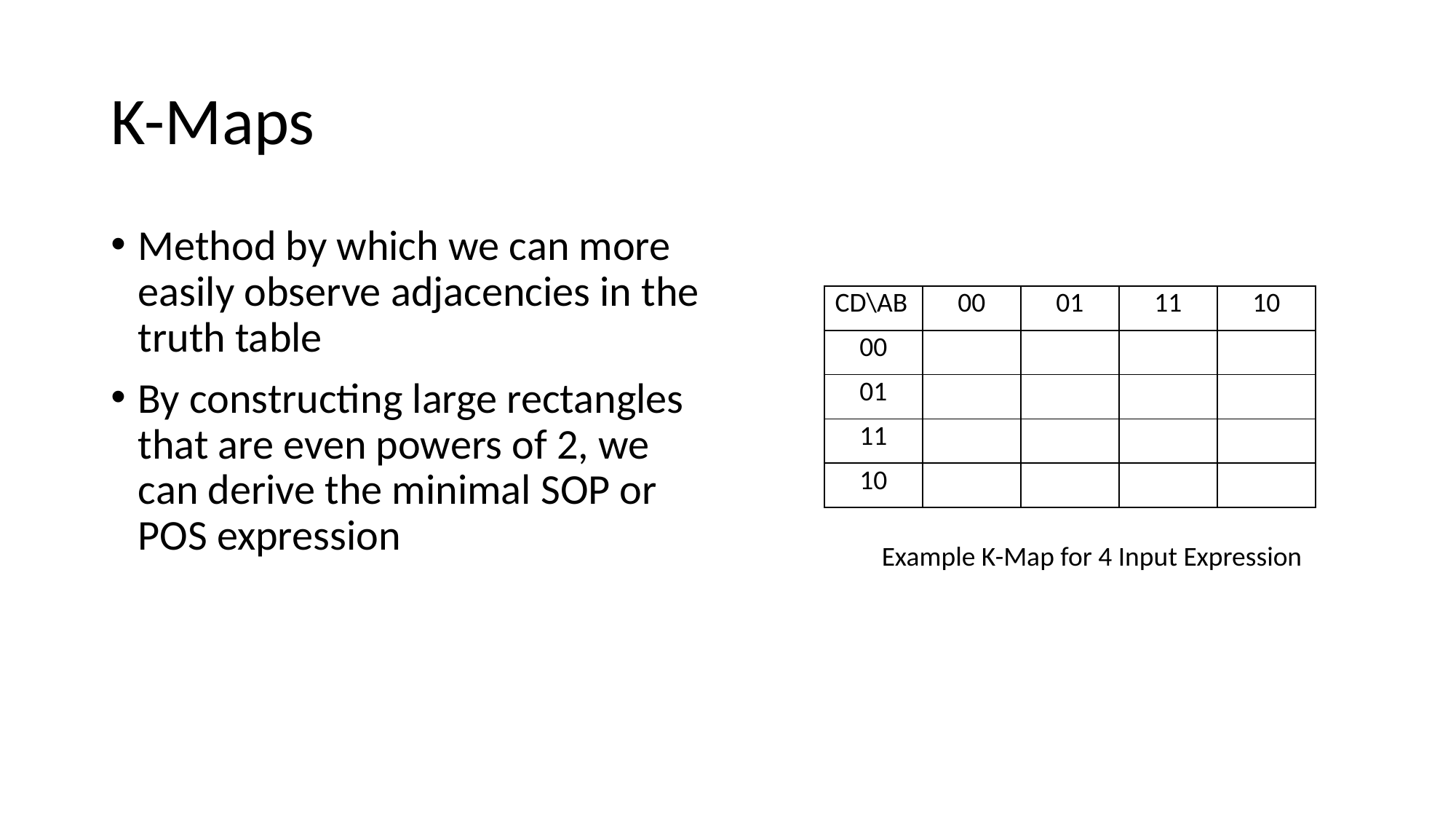

# K-Maps
Method by which we can more easily observe adjacencies in the truth table
By constructing large rectangles that are even powers of 2, we can derive the minimal SOP or POS expression
| CD\AB | 00 | 01 | 11 | 10 |
| --- | --- | --- | --- | --- |
| 00 |  |  |  |  |
| 01 |  |  |  |  |
| 11 |  |  |  |  |
| 10 |  |  |  |  |
Example K-Map for 4 Input Expression